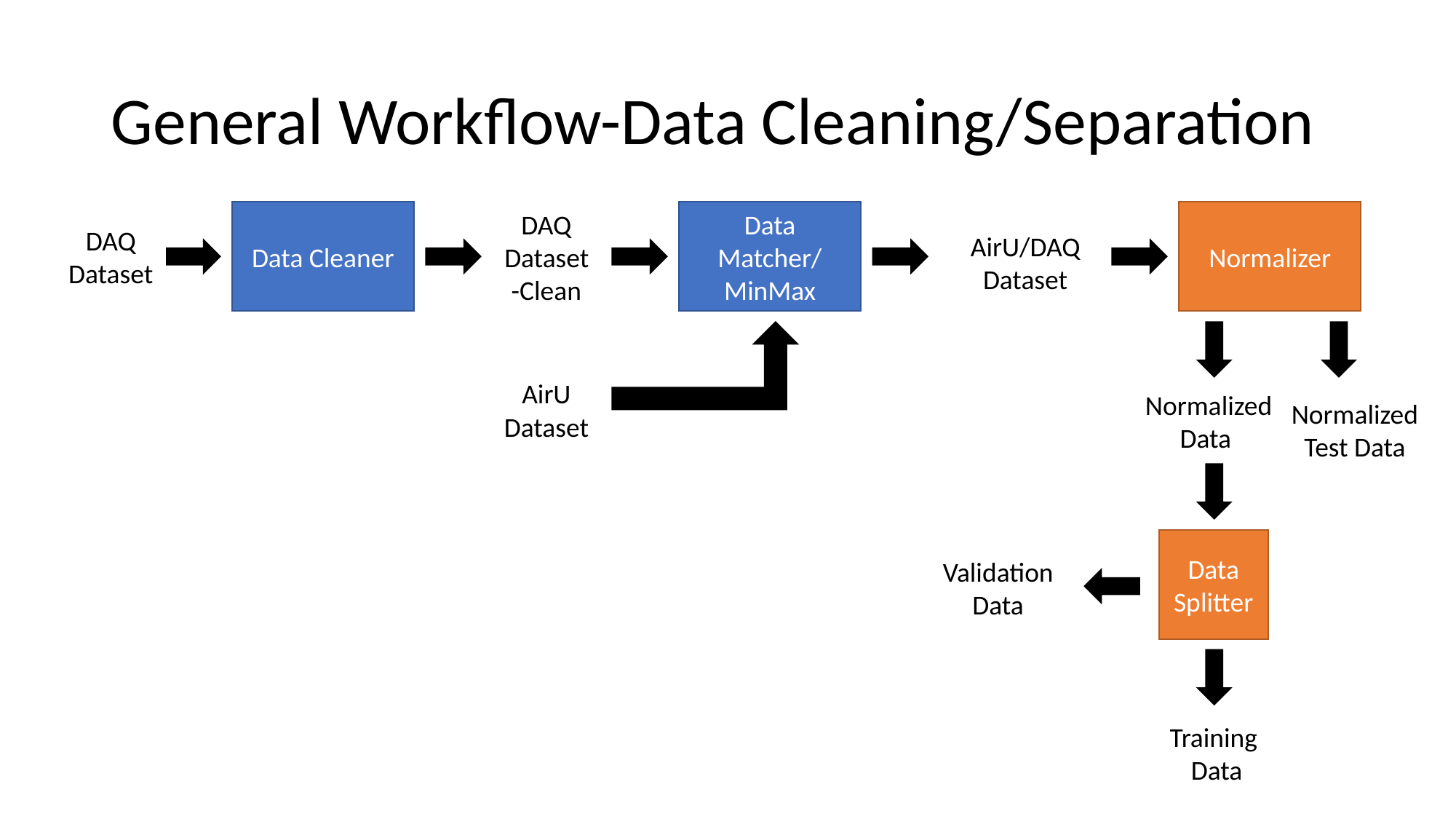

# General Workflow-Data Cleaning/Separation
DAQ Dataset
Data Cleaner
DAQ Dataset-Clean
Data Matcher/ MinMax
Normalizer
AirU/DAQ Dataset

AirU Dataset
Normalized Data
Normalized Test Data

Data Splitter
Validation Data

Training
 Data